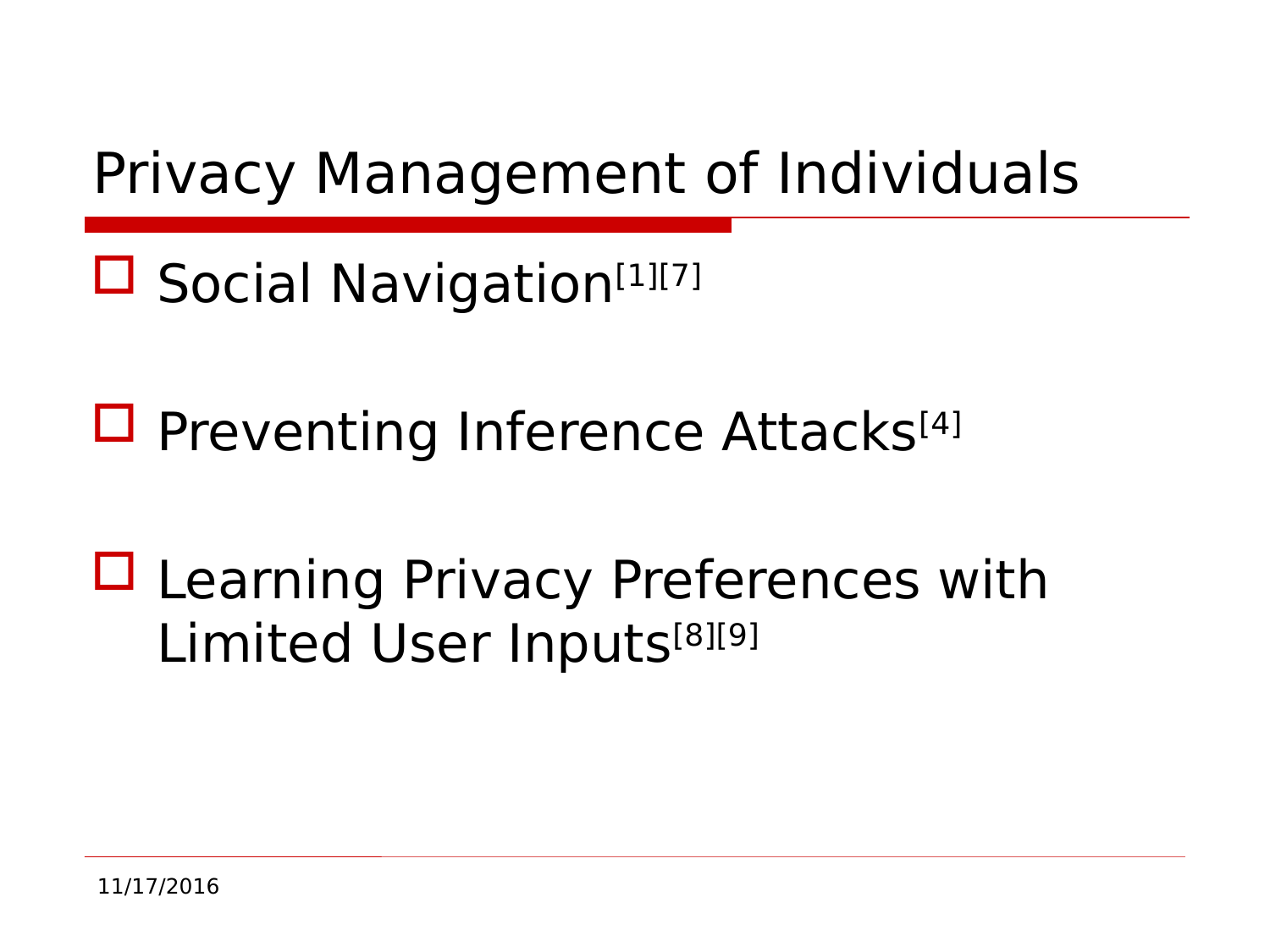

# Privacy Management of Individuals
Social Navigation[1][7]

Preventing Inference Attacks[4]

Learning Privacy Preferences with Limited User Inputs[8][9]
11/17/2016